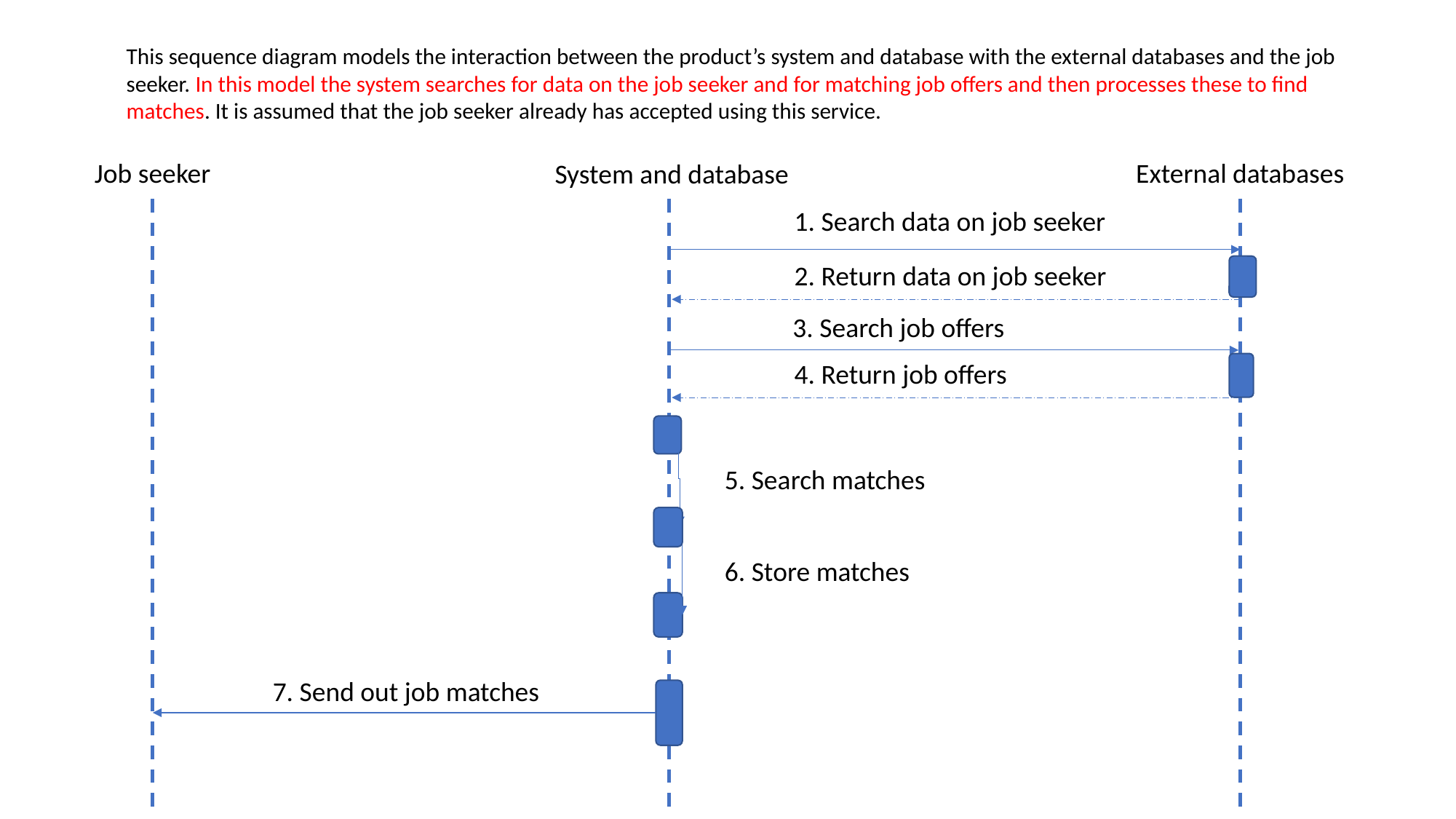

This sequence diagram models the interaction between the product’s system and database with the external databases and the job seeker. In this model the system searches for data on the job seeker and for matching job offers and then processes these to find matches. It is assumed that the job seeker already has accepted using this service.
Job seeker
External databases
System and database
1. Search data on job seeker
2. Return data on job seeker

3. Search job offers
4. Return job offers

6. Store matches

7. Send out job matches

5. Search matches